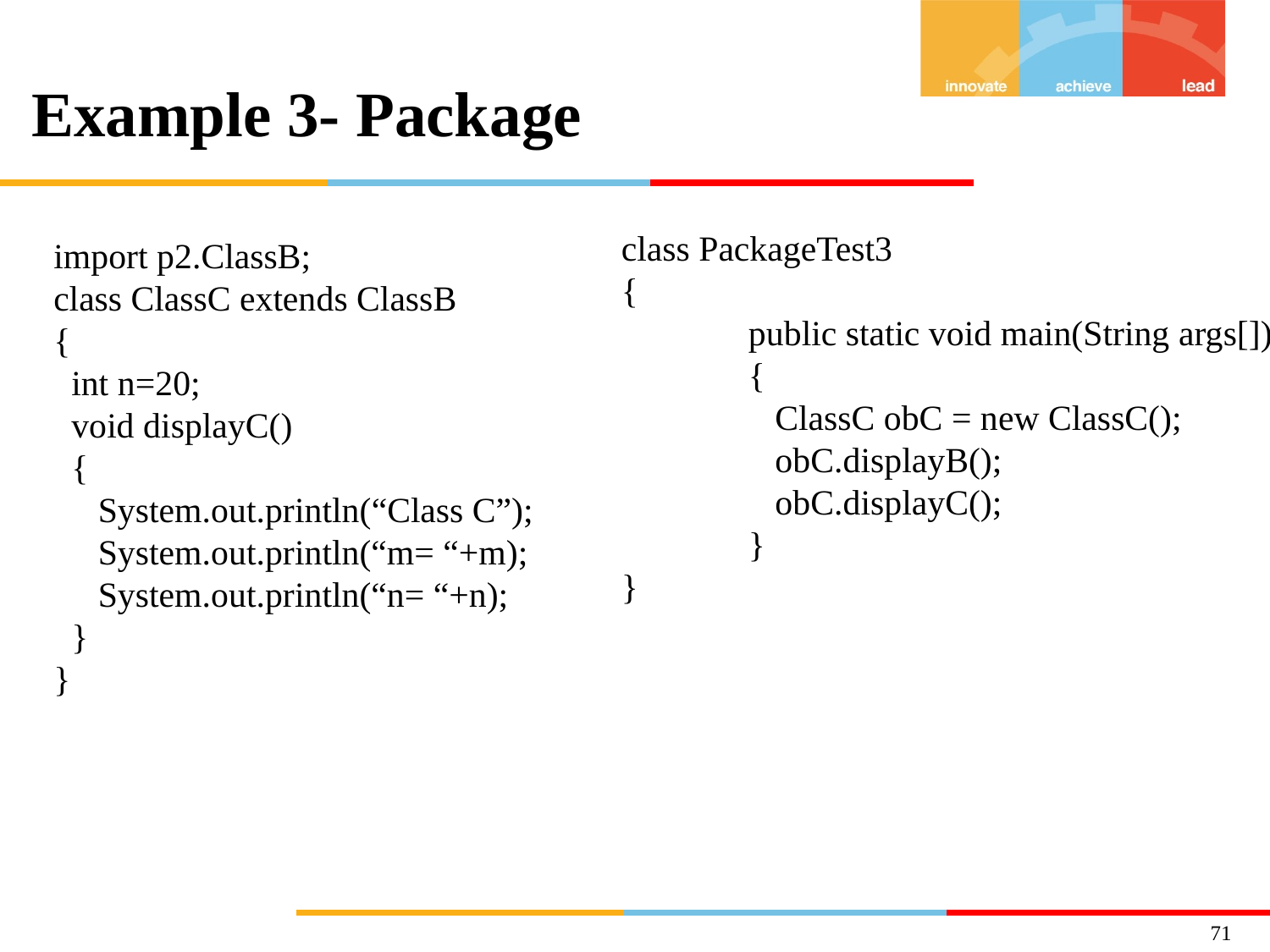

# Example 3- Package
class PackageTest3
{
	public static void main(String args[])
	{
	   ClassC obC = new ClassC();
	   obC.displayB();
	   obC.displayC();
	}
}
import p2.ClassB;
class ClassC extends ClassB
{
  int n=20;
  void displayC()
  {
     System.out.println(“Class C”);
     System.out.println(“m= “+m);
     System.out.println(“n= “+n);
  }
}
71